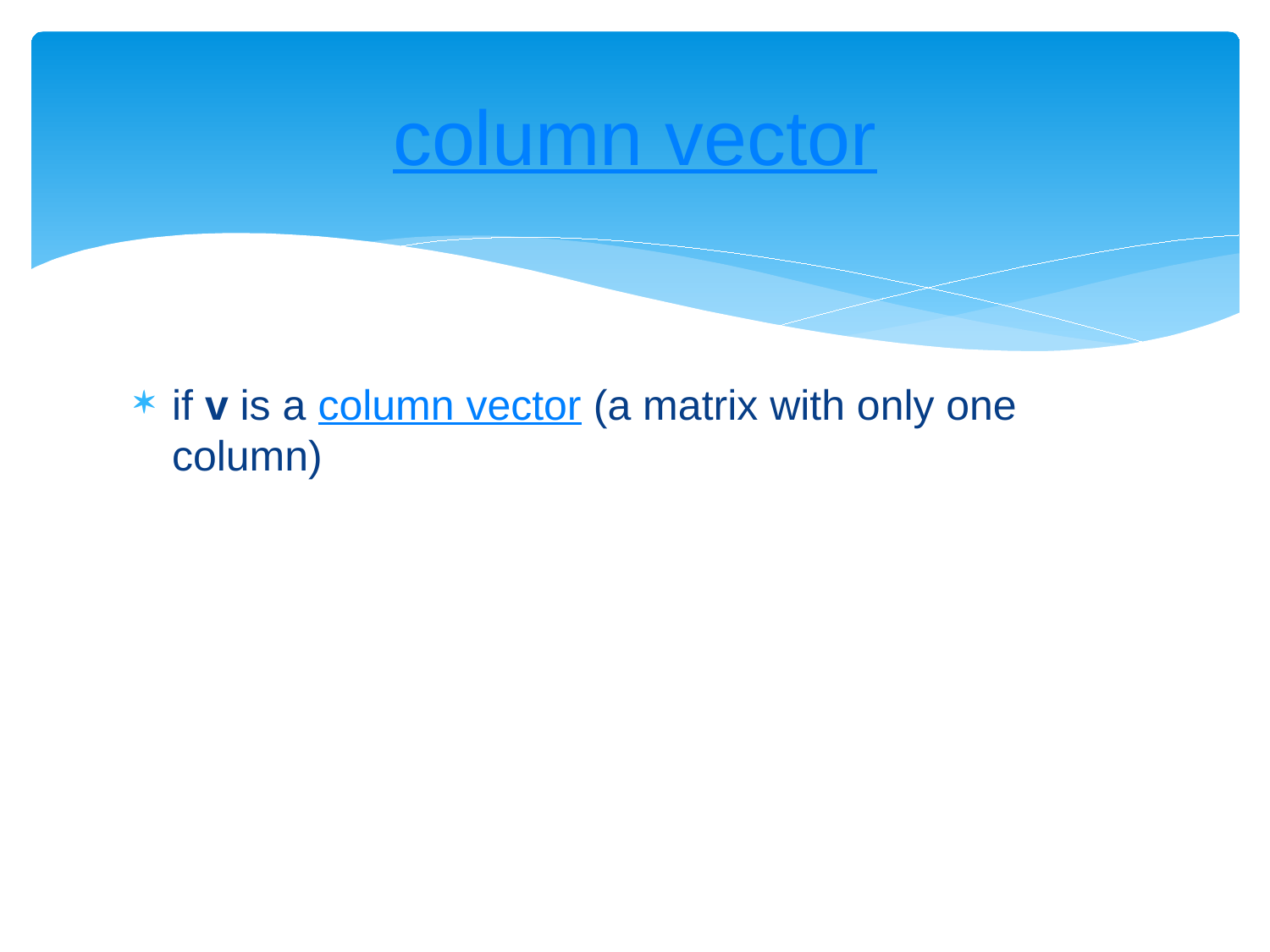

# column vector
if v is a column vector (a matrix with only one column)